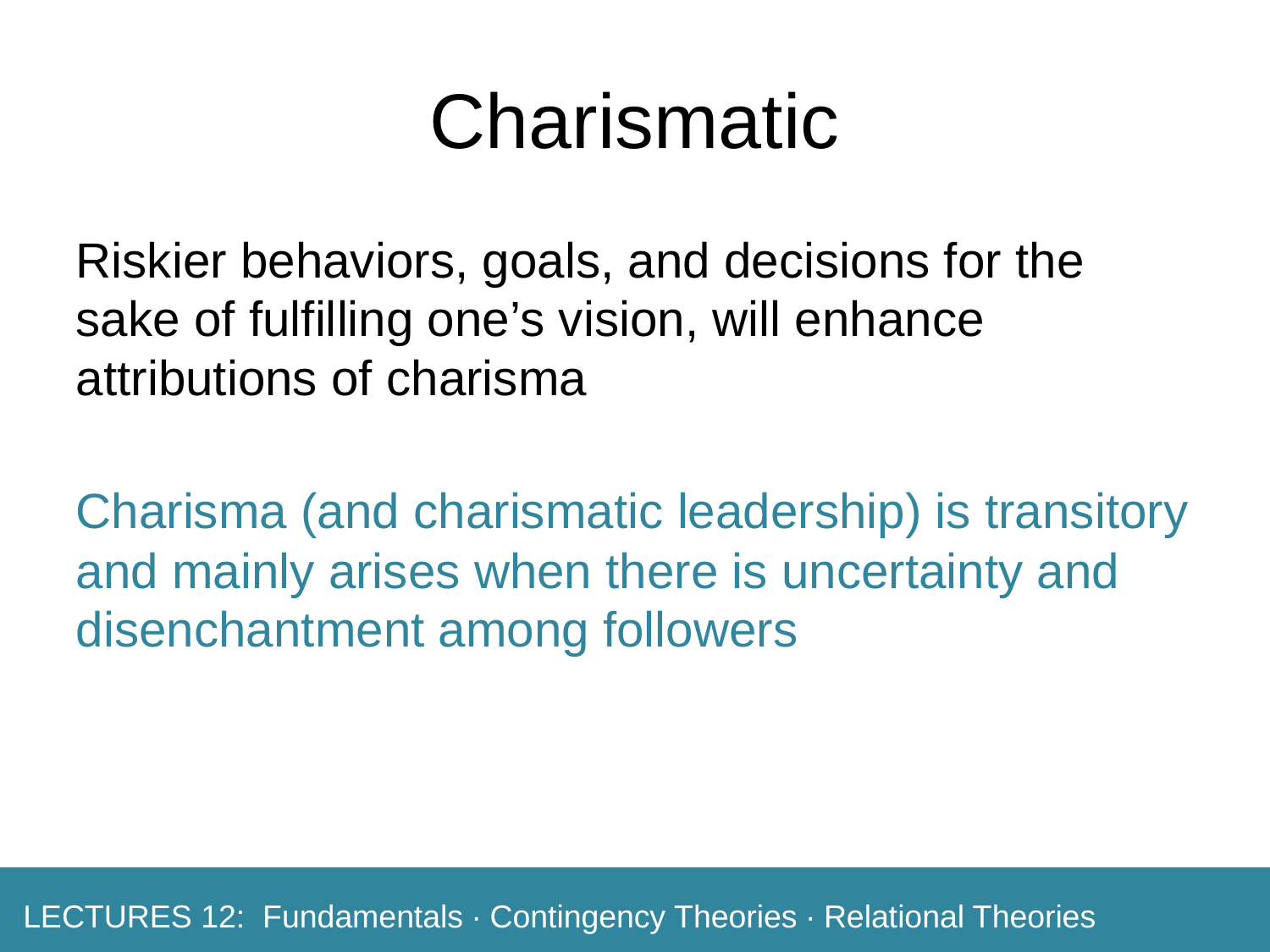

Charismatic
Riskier behaviors, goals, and decisions for the sake of fulfilling one’s vision, will enhance attributions of charisma

Charisma (and charismatic leadership) is transitory and mainly arises when there is uncertainty and disenchantment among followers
LECTURES 12:  Fundamentals ∙ Contingency Theories ∙ Relational Theories